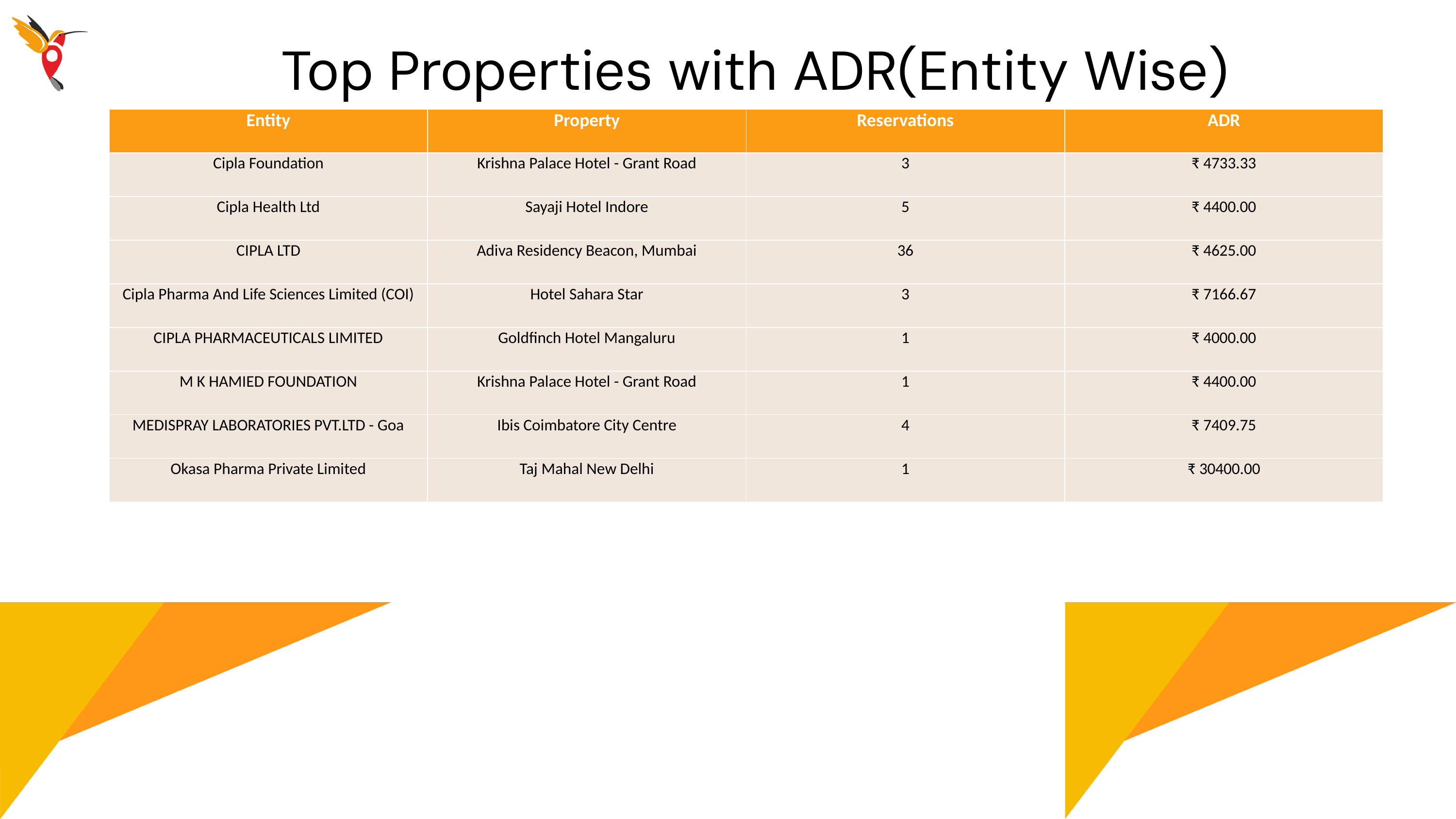

Top Properties with ADR(Entity Wise)

| Entity | Property | Reservations | ADR |
| --- | --- | --- | --- |
| Cipla Foundation | Krishna Palace Hotel - Grant Road | 3 | ₹ 4733.33 |
| Cipla Health Ltd | Sayaji Hotel Indore | 5 | ₹ 4400.00 |
| CIPLA LTD | Adiva Residency Beacon, Mumbai | 36 | ₹ 4625.00 |
| Cipla Pharma And Life Sciences Limited (COI) | Hotel Sahara Star | 3 | ₹ 7166.67 |
| CIPLA PHARMACEUTICALS LIMITED | Goldfinch Hotel Mangaluru | 1 | ₹ 4000.00 |
| M K HAMIED FOUNDATION | Krishna Palace Hotel - Grant Road | 1 | ₹ 4400.00 |
| MEDISPRAY LABORATORIES PVT.LTD - Goa | Ibis Coimbatore City Centre | 4 | ₹ 7409.75 |
| Okasa Pharma Private Limited | Taj Mahal New Delhi | 1 | ₹ 30400.00 |